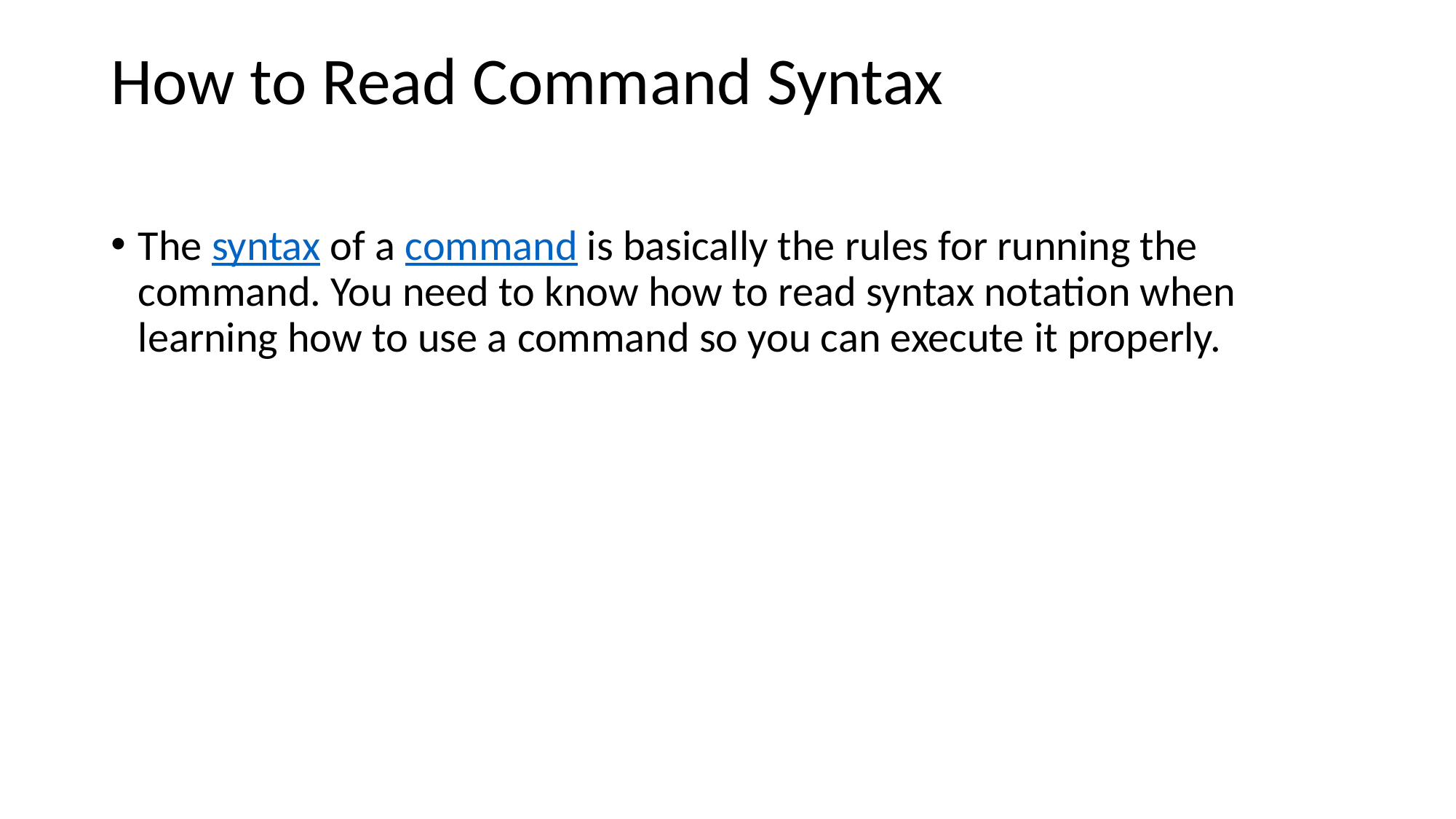

# How to Read Command Syntax
The syntax of a command is basically the rules for running the command. You need to know how to read syntax notation when learning how to use a command so you can execute it properly.